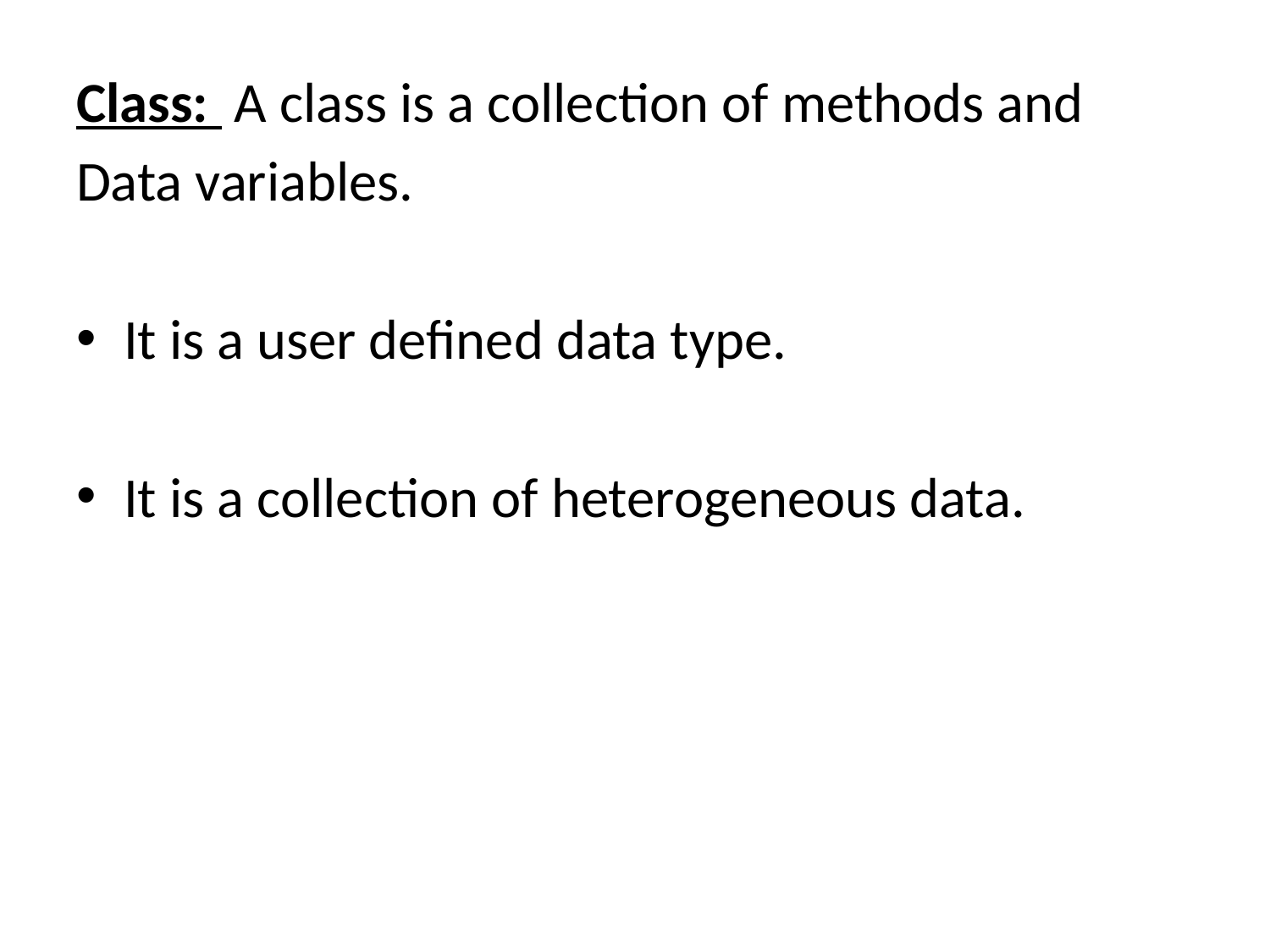

Class:  A class is a collection of methods and
Data variables.

It is a user defined data type.

It is a collection of heterogeneous data.